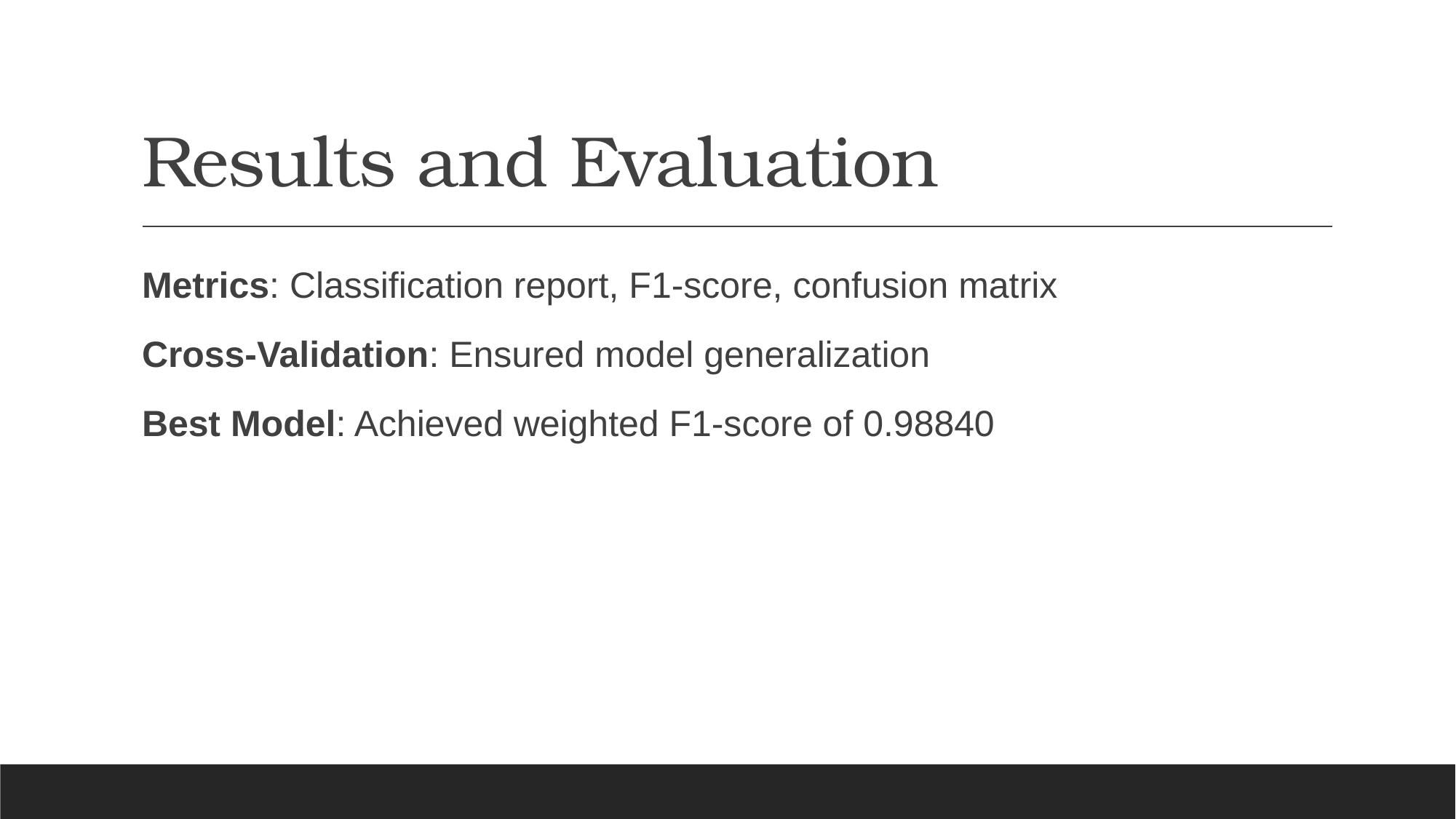

# Results and Evaluation
Metrics: Classification report, F1-score, confusion matrix
Cross-Validation: Ensured model generalization
Best Model: Achieved weighted F1-score of 0.98840